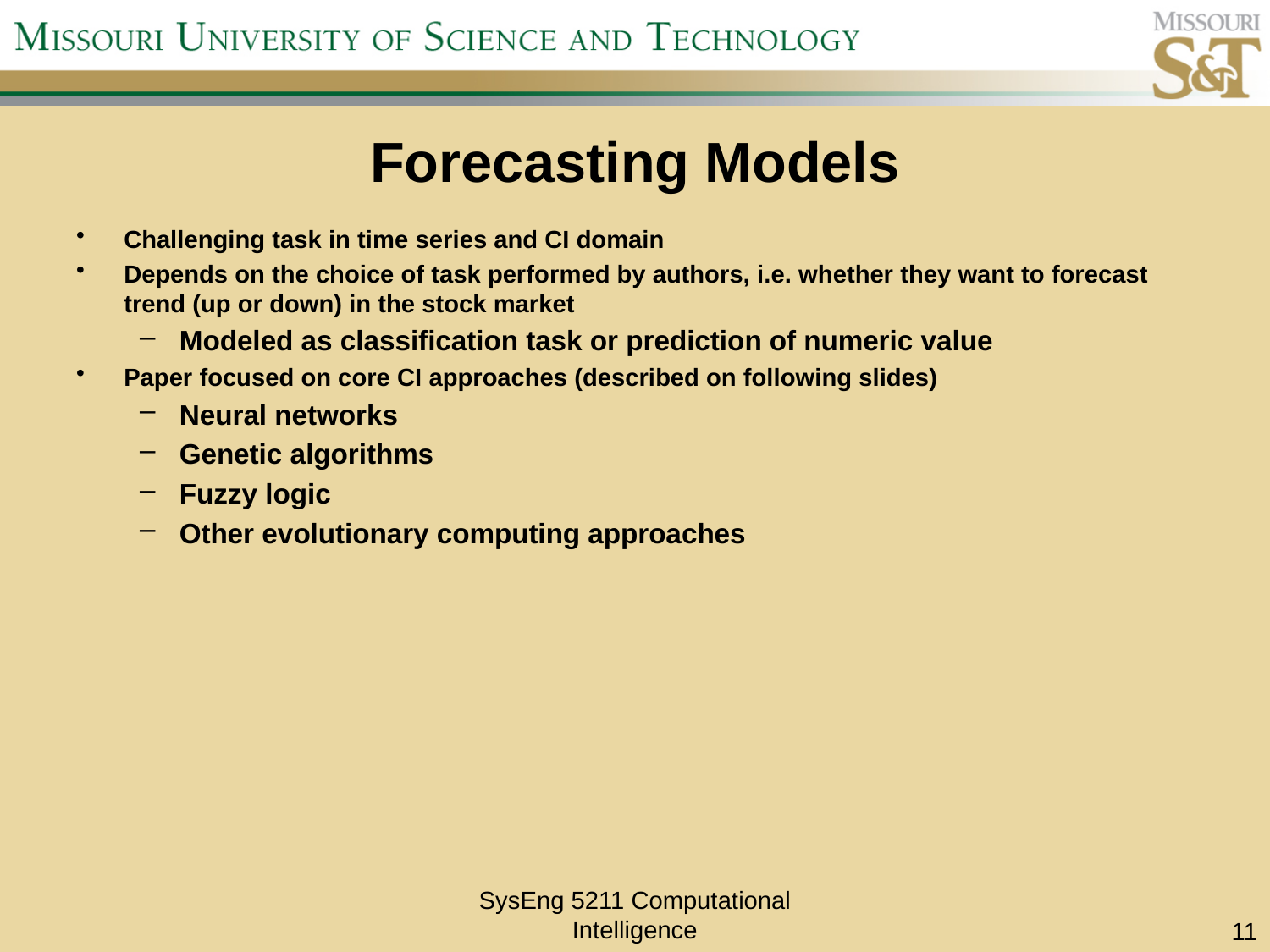

# Forecasting Models
Challenging task in time series and CI domain
Depends on the choice of task performed by authors, i.e. whether they want to forecast trend (up or down) in the stock market
Modeled as classification task or prediction of numeric value
Paper focused on core CI approaches (described on following slides)
Neural networks
Genetic algorithms
Fuzzy logic
Other evolutionary computing approaches
SysEng 5211 Computational Intelligence
11